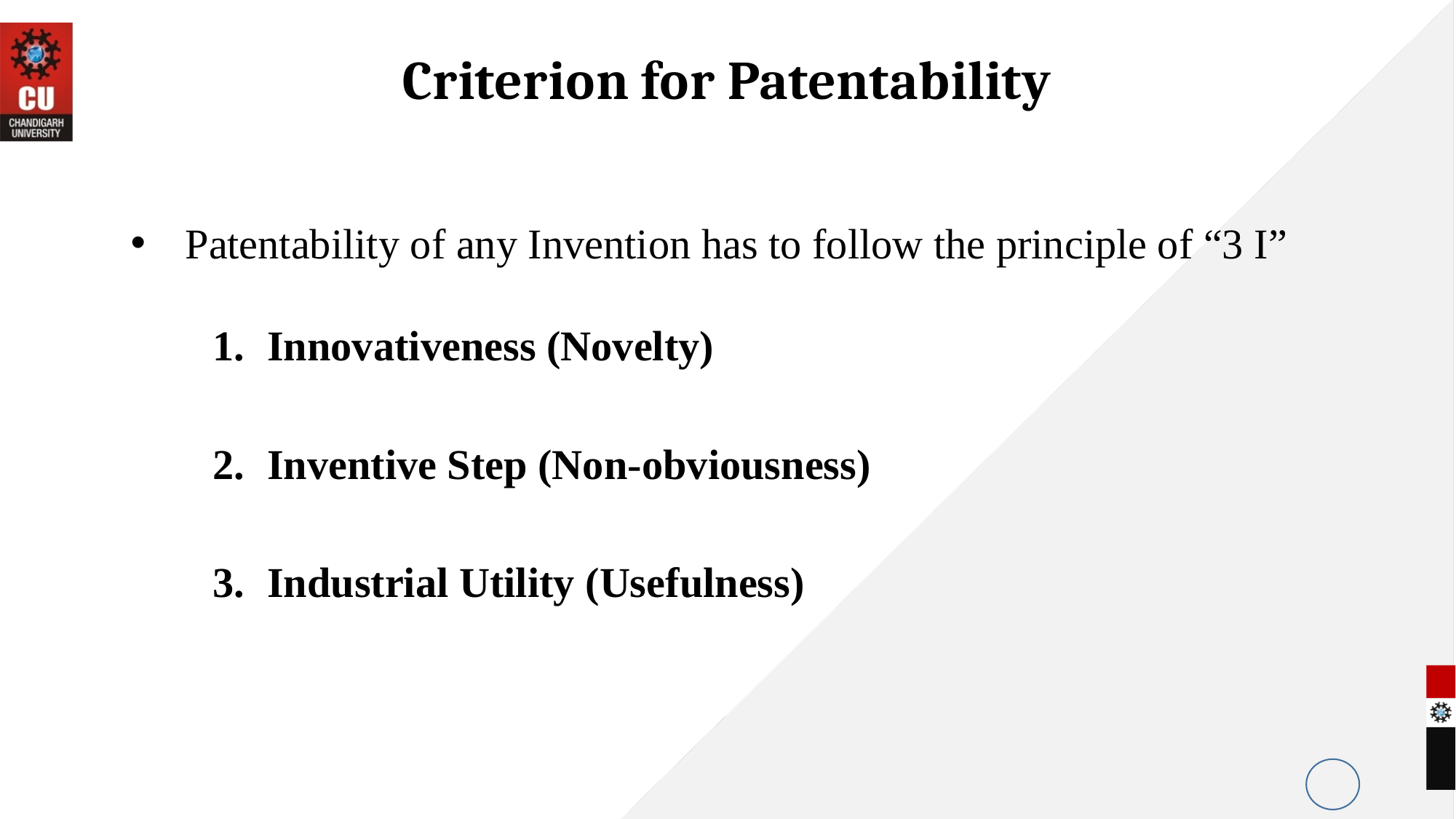

# Criterion for Patentability

Patentability of any Invention has to follow the principle of “3 I”

Innovativeness (Novelty)

Inventive Step (Non-obviousness)

Industrial Utility (Usefulness)